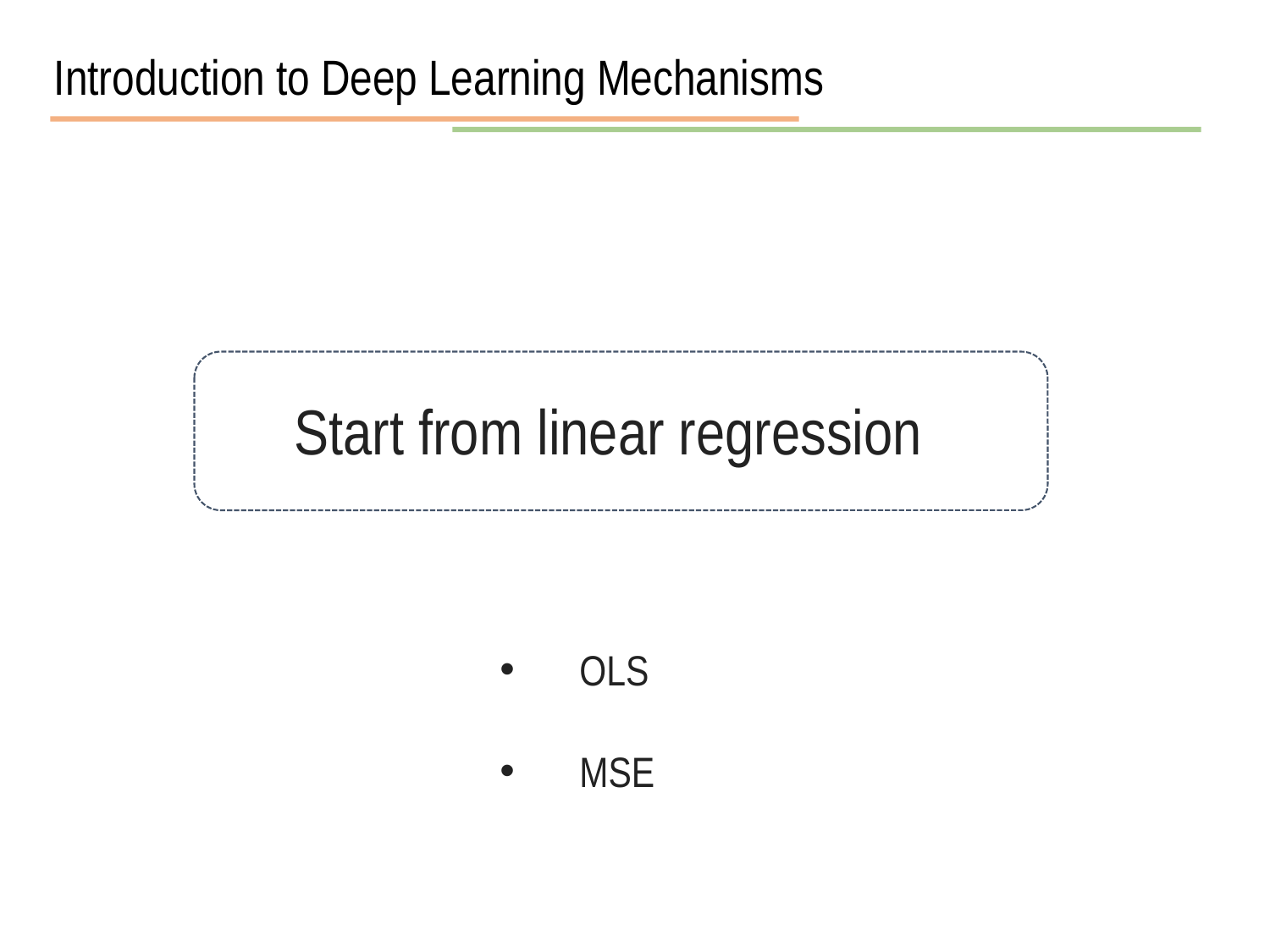

Introduction to Deep Learning Mechanisms

Start from linear regression
OLS
MSE